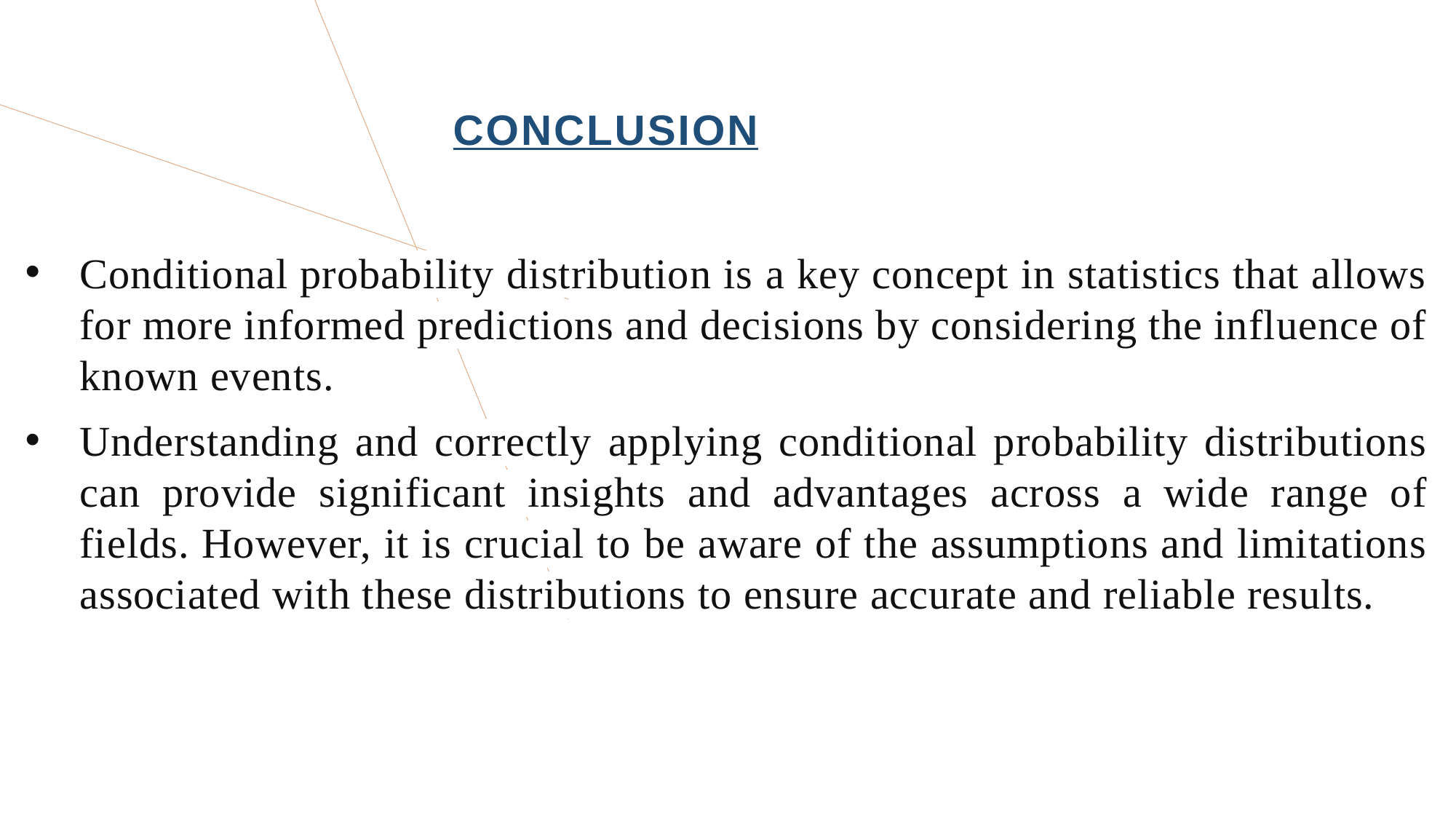

# CONCLUSION
Conditional probability distribution is a key concept in statistics that allows for more informed predictions and decisions by considering the influence of known events.
Understanding and correctly applying conditional probability distributions can provide significant insights and advantages across a wide range of fields. However, it is crucial to be aware of the assumptions and limitations associated with these distributions to ensure accurate and reliable results.